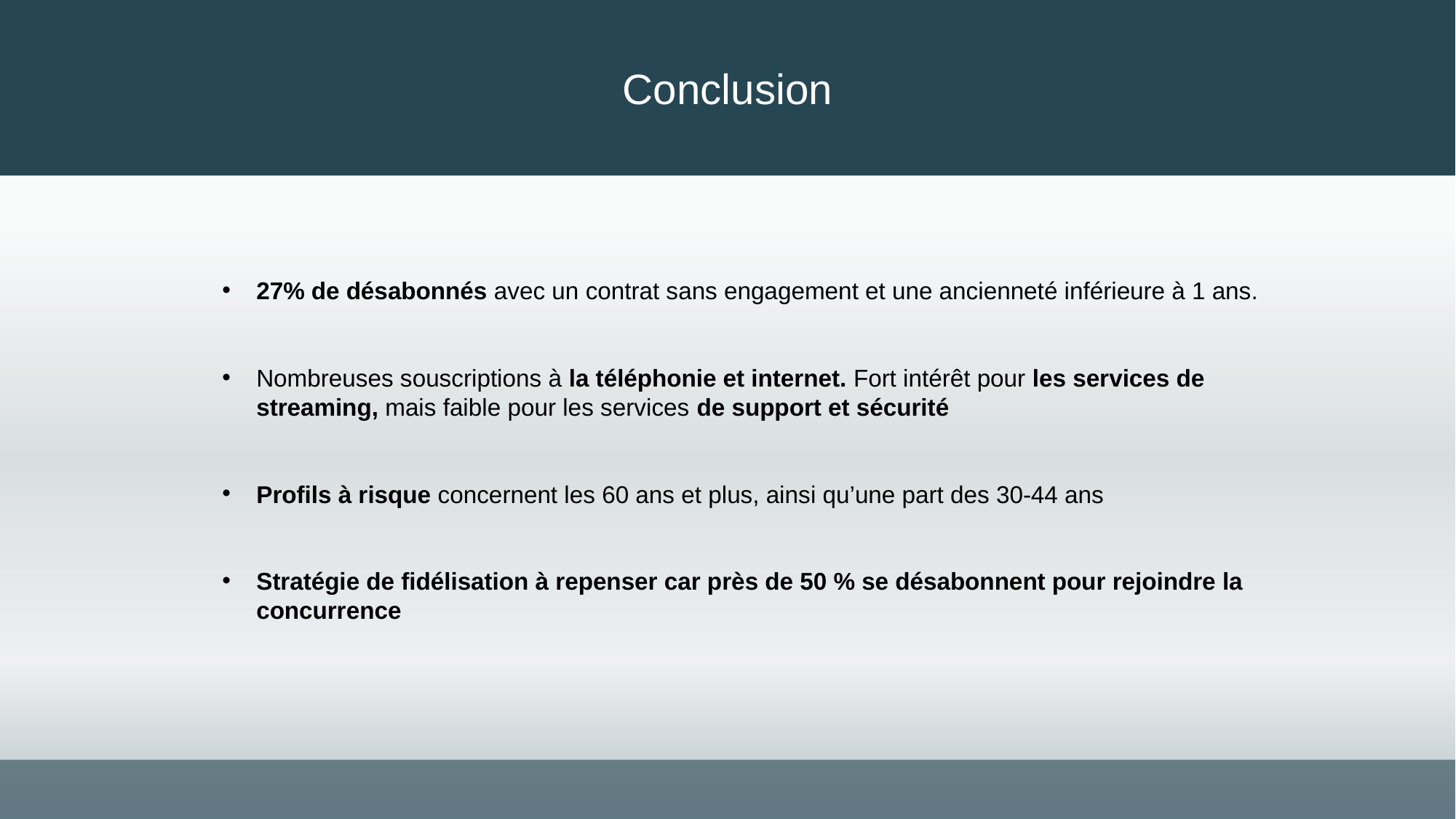

Conclusion
27% de désabonnés avec un contrat sans engagement et une ancienneté inférieure à 1 ans.

Nombreuses souscriptions à la téléphonie et internet. Fort intérêt pour les services de streaming, mais faible pour les services de support et sécurité

Profils à risque concernent les 60 ans et plus, ainsi qu’une part des 30-44 ans

Stratégie de fidélisation à repenser car près de 50 % se désabonnent pour rejoindre la concurrence